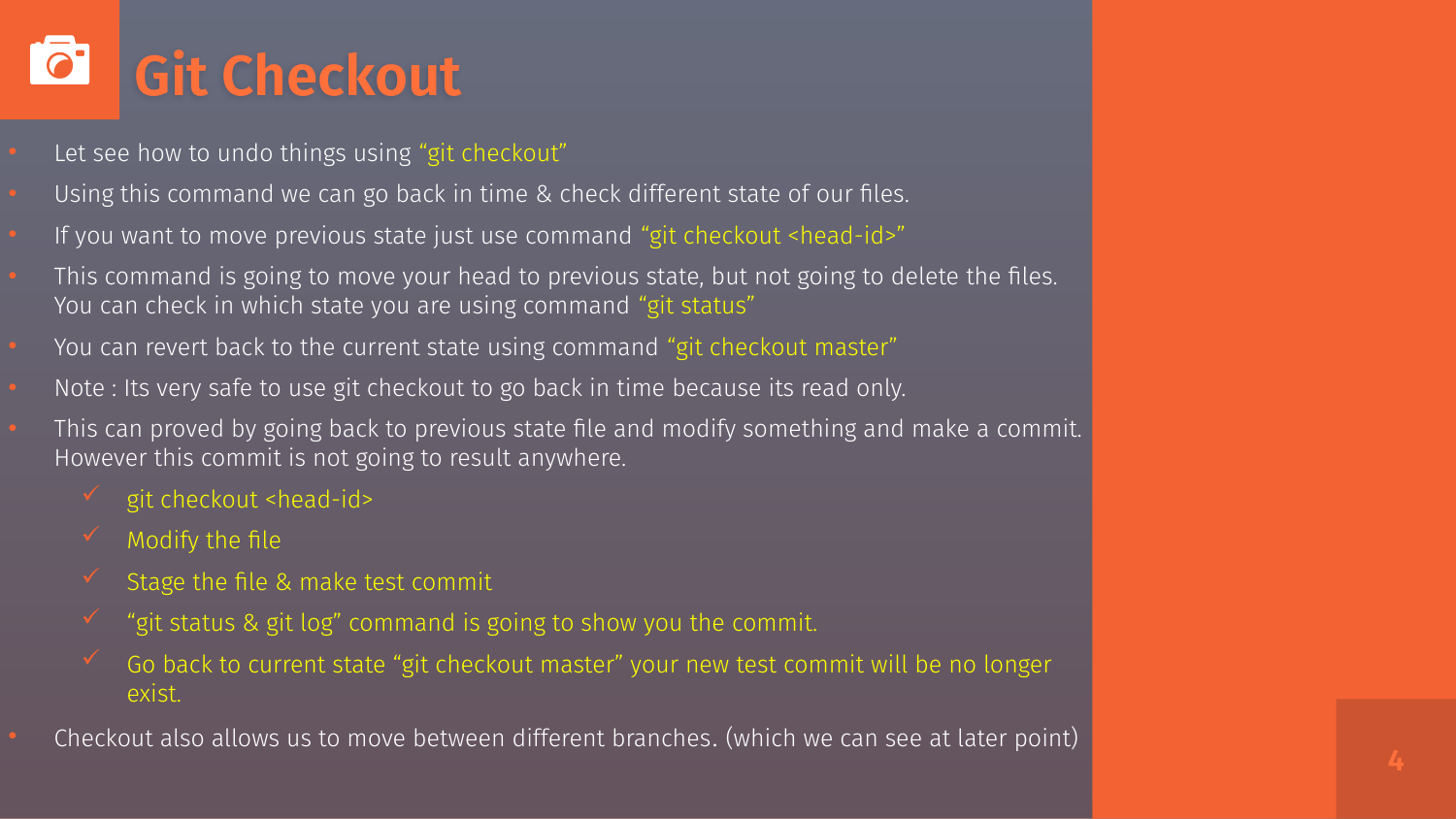

# Git Checkout

Let see how to undo things using “git checkout”
Using this command we can go back in time & check different state of our files.
If you want to move previous state just use command “git checkout <head-id>”
This command is going to move your head to previous state, but not going to delete the files. You can check in which state you are using command “git status”
You can revert back to the current state using command “git checkout master”
Note : Its very safe to use git checkout to go back in time because its read only.
This can proved by going back to previous state file and modify something and make a commit. However this commit is not going to result anywhere.
git checkout <head-id>
Modify the file
Stage the file & make test commit
“git status & git log” command is going to show you the commit.
Go back to current state “git checkout master” your new test commit will be no longer exist.
Checkout also allows us to move between different branches. (which we can see at later point)
4